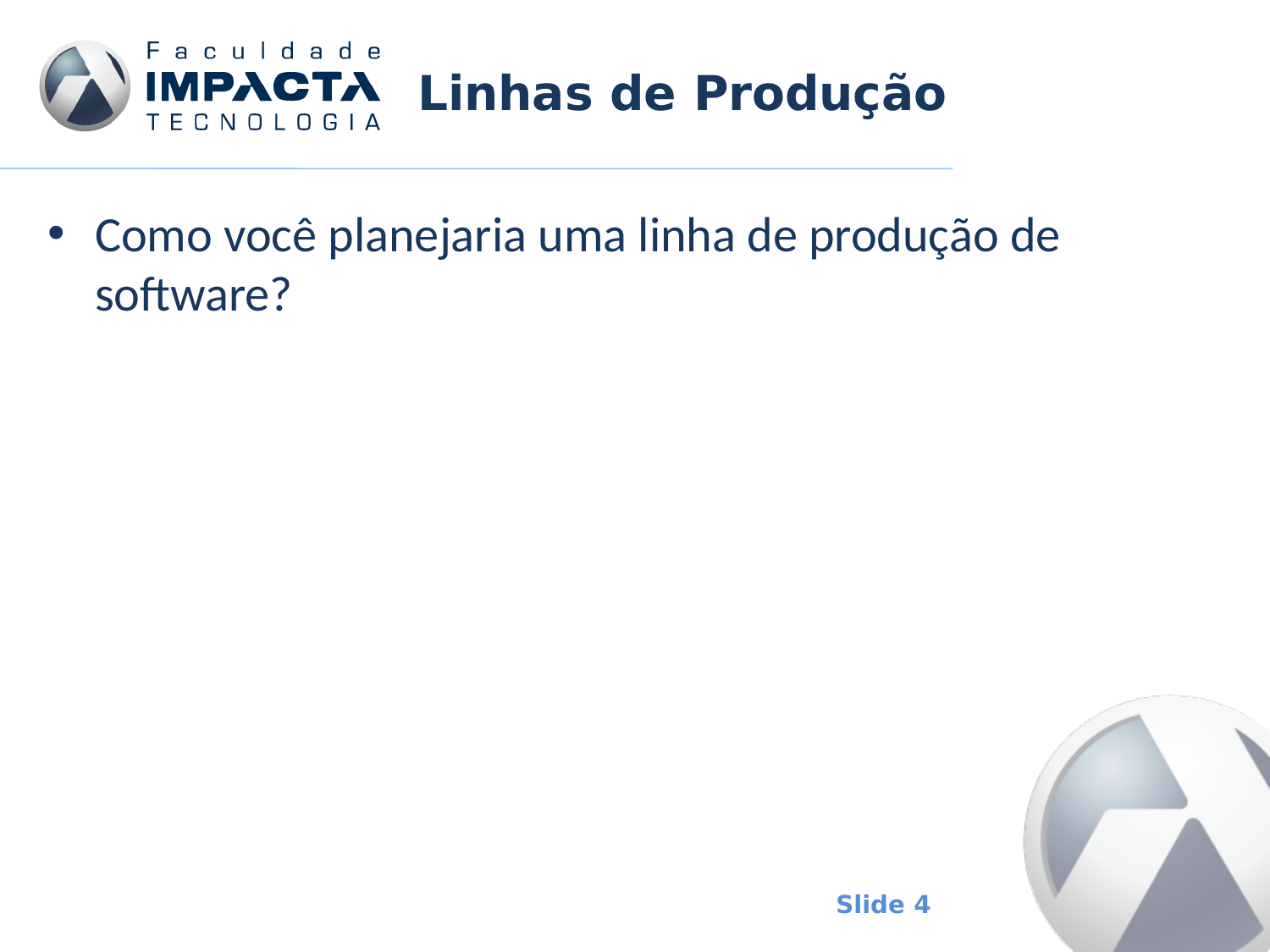

# Linhas de Produção
Como você planejaria uma linha de produção de software?